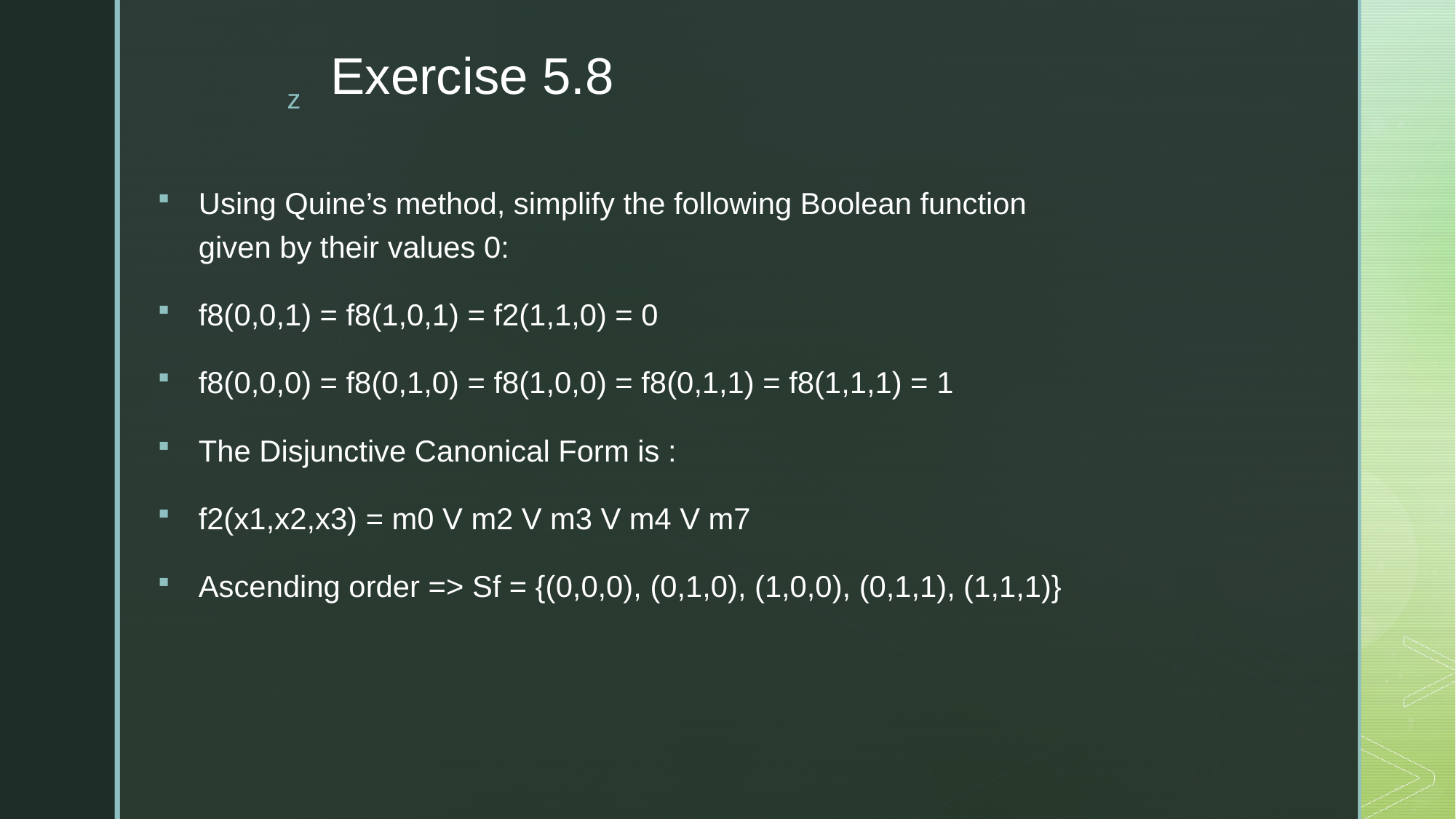

Exercise 5.8
Using Quine’s method, simplify the following Boolean function given by their values 0:
f8(0,0,1) = f8(1,0,1) = f2(1,1,0) = 0
f8(0,0,0) = f8(0,1,0) = f8(1,0,0) = f8(0,1,1) = f8(1,1,1) = 1
The Disjunctive Canonical Form is :
f2(x1,x2,x3) = m0 V m2 V m3 V m4 V m7
Ascending order => Sf = {(0,0,0), (0,1,0), (1,0,0), (0,1,1), (1,1,1)}